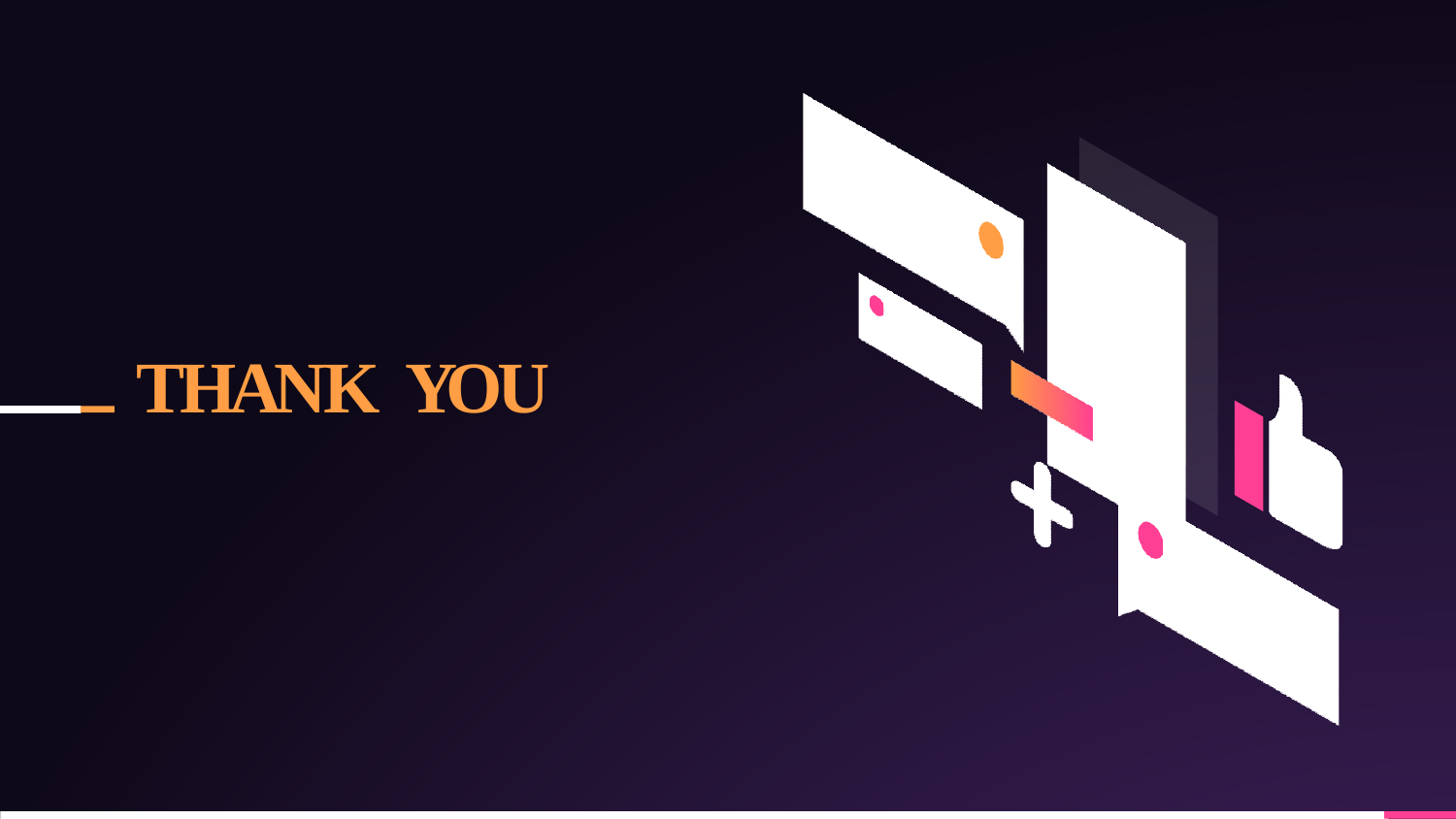

# T H A N K  Y O  U